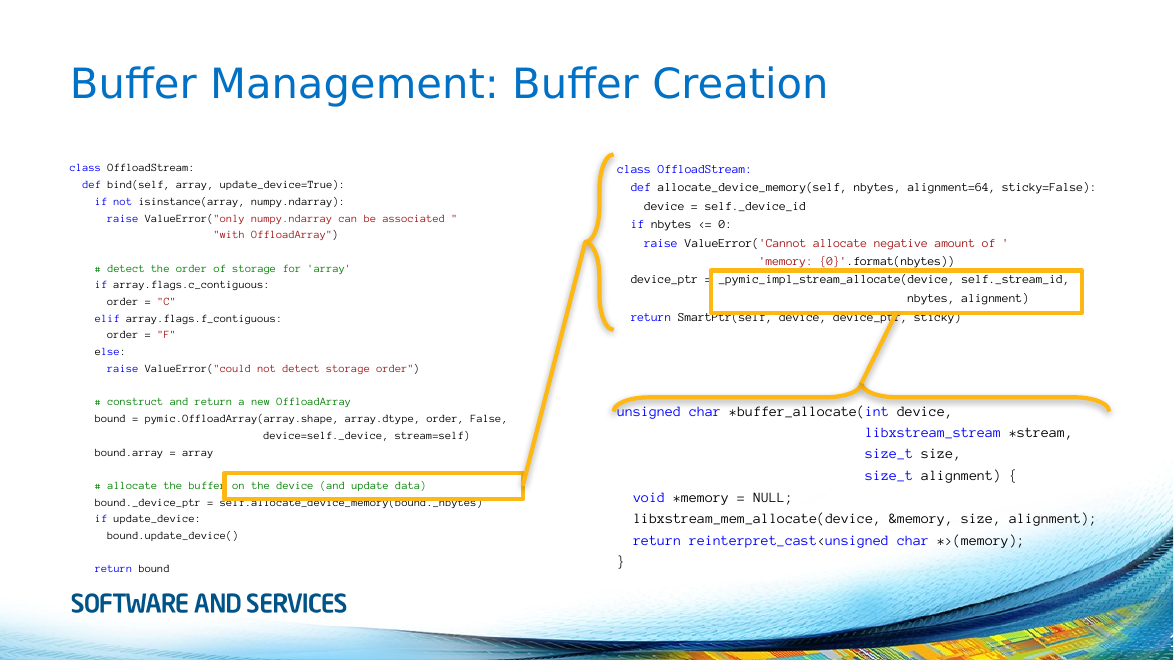

# Buffer Management: Buffer Creation
class OffloadStream:
  def bind(self, array, update_device=True):
    if not isinstance(array, numpy.ndarray):
      raise ValueError("only numpy.ndarray can be associated "
                       "with OffloadArray")

    # detect the order of storage for 'array'
    if array.flags.c_contiguous:
      order = "C"
    elif array.flags.f_contiguous:
      order = "F"
    else:
      raise ValueError("could not detect storage order")

    # construct and return a new OffloadArray
    bound = pymic.OffloadArray(array.shape, array.dtype, order, False,
                               device=self._device, stream=self)
    bound.array = array

    # allocate the buffer on the device (and update data)
    bound._device_ptr = self.allocate_device_memory(bound._nbytes)
    if update_device:
      bound.update_device()

    return bound
class OffloadStream:
  def allocate_device_memory(self, nbytes, alignment=64, sticky=False):
    device = self._device_id
  if nbytes <= 0:
    raise ValueError('Cannot allocate negative amount of '
                     'memory: {0}'.format(nbytes))
  device_ptr = _pymic_impl_stream_allocate(device, self._stream_id,
                                           nbytes, alignment)
  return SmartPtr(self, device, device_ptr, sticky)

unsigned char *buffer_allocate(int device,
                               libxstream_stream *stream,
                               size_t size,
                               size_t alignment) {
  void *memory = NULL;
  libxstream_mem_allocate(device, &memory, size, alignment);
  return reinterpret_cast<unsigned char *>(memory);
}